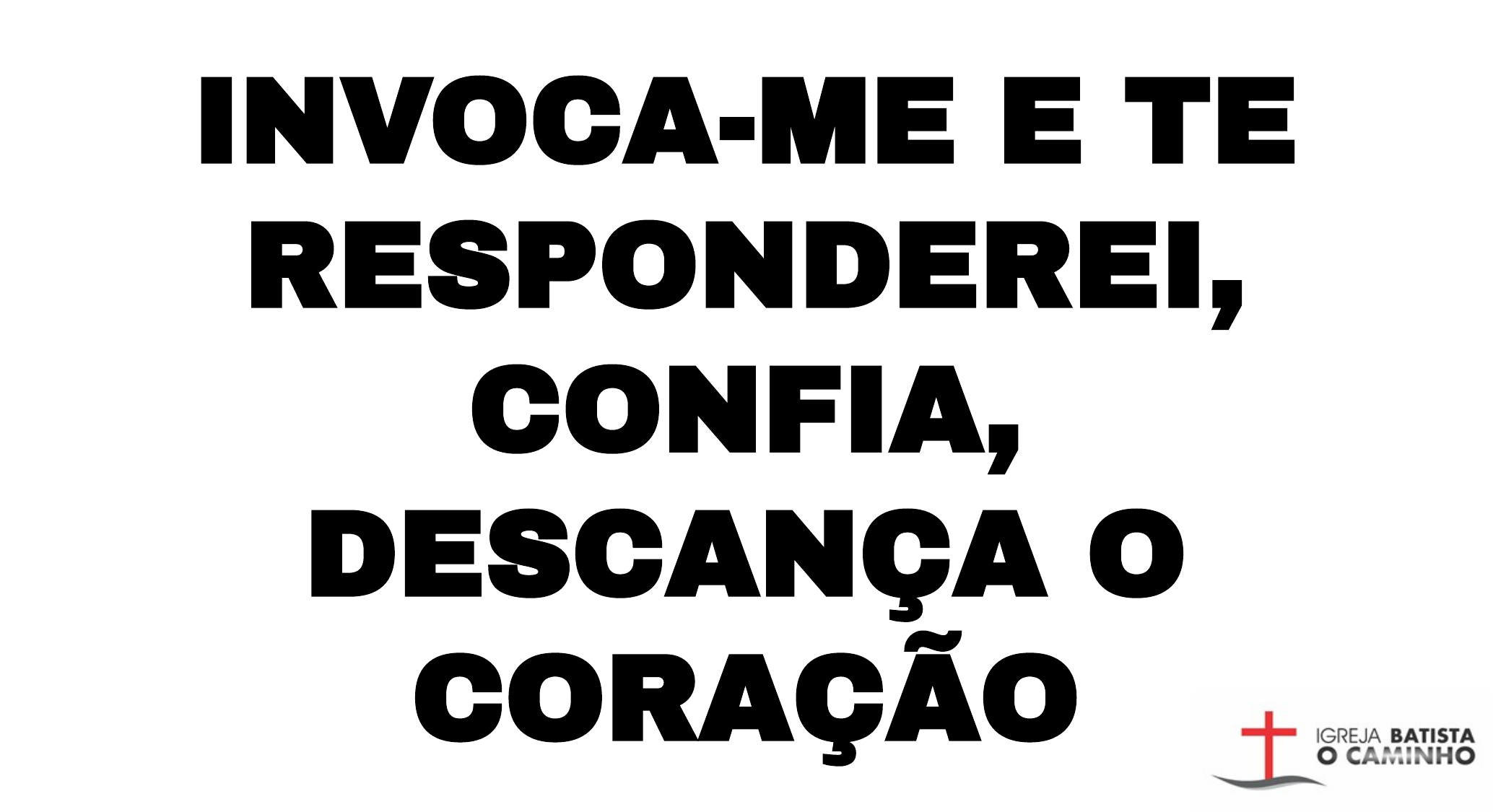

INVOCA-ME E TE RESPONDEREI, CONFIA, DESCANÇA O CORAÇÃO